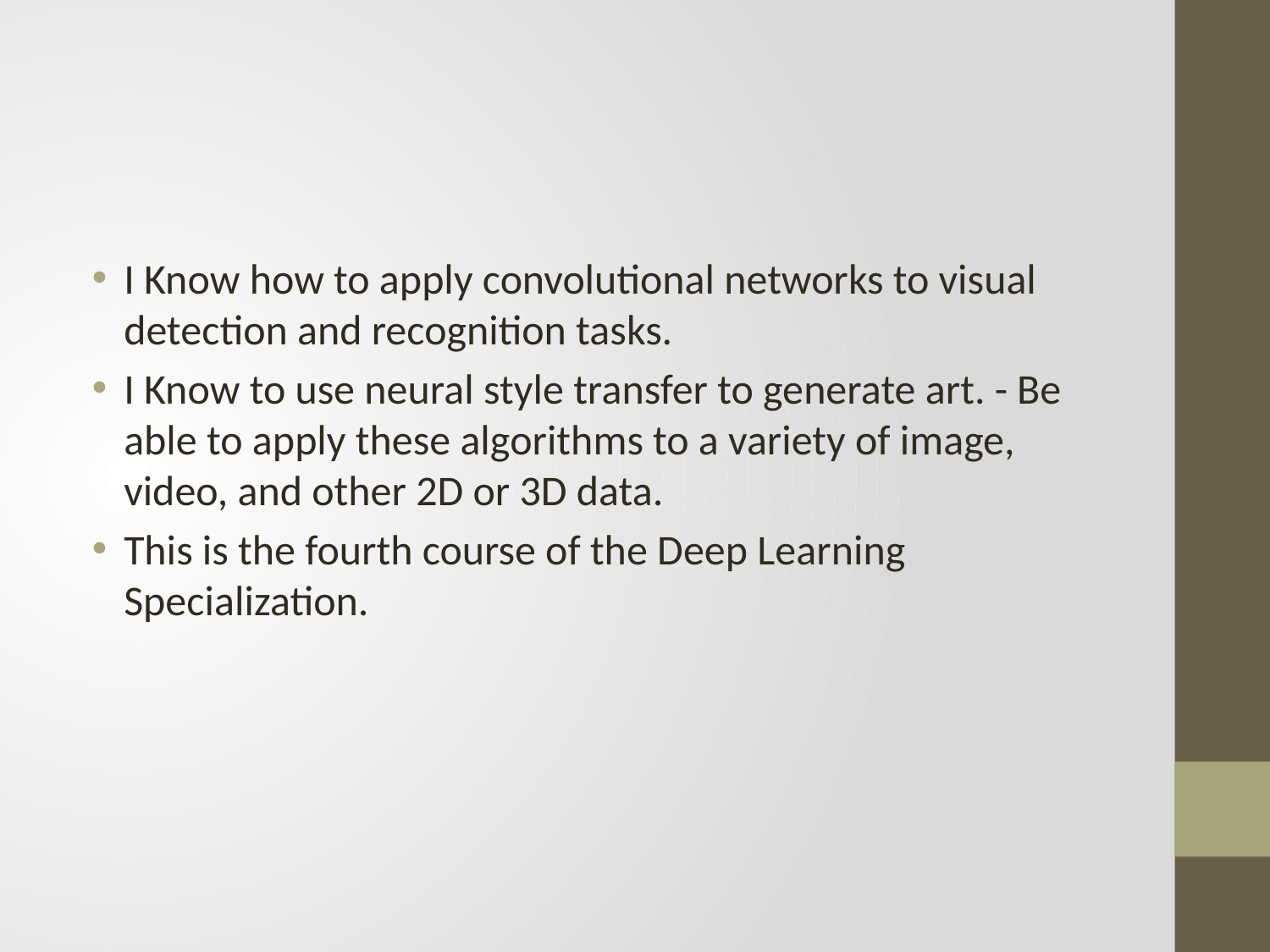

I Know how to apply convolutional networks to visual detection and recognition tasks.
I Know to use neural style transfer to generate art. - Be able to apply these algorithms to a variety of image, video, and other 2D or 3D data.
This is the fourth course of the Deep Learning Specialization.